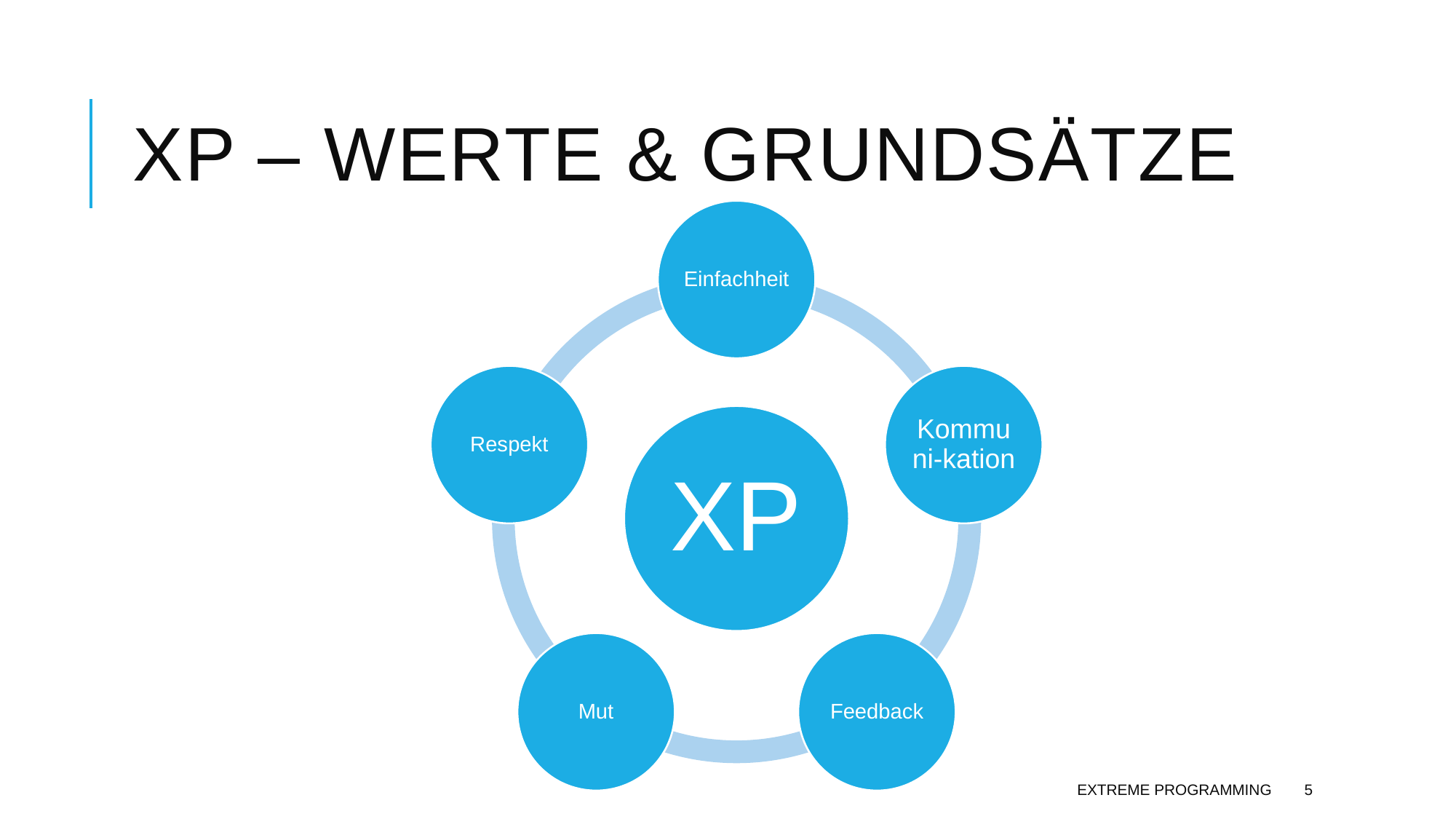

# XP – Werte & Grundsätze
XP
Einfachheit
Kommuni-kation
Feedback
Mut
Respekt
eXtreme Programming
5